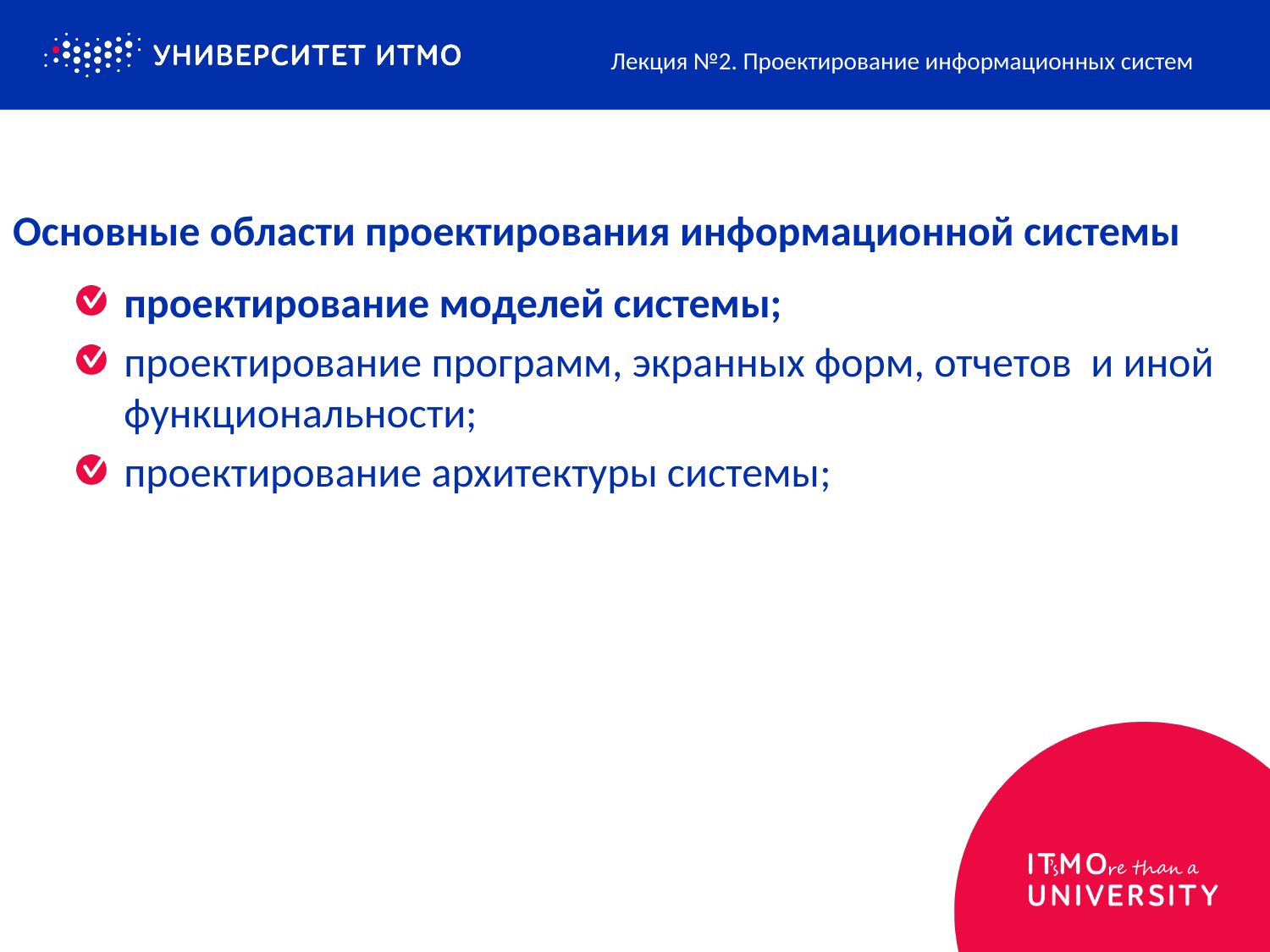

Лекция №2. Проектирование информационных систем
# Основные области проектирования информационной системы
проектирование моделей системы;
проектирование программ, экранных форм, отчетов  и иной функциональности;
проектирование архитектуры системы;